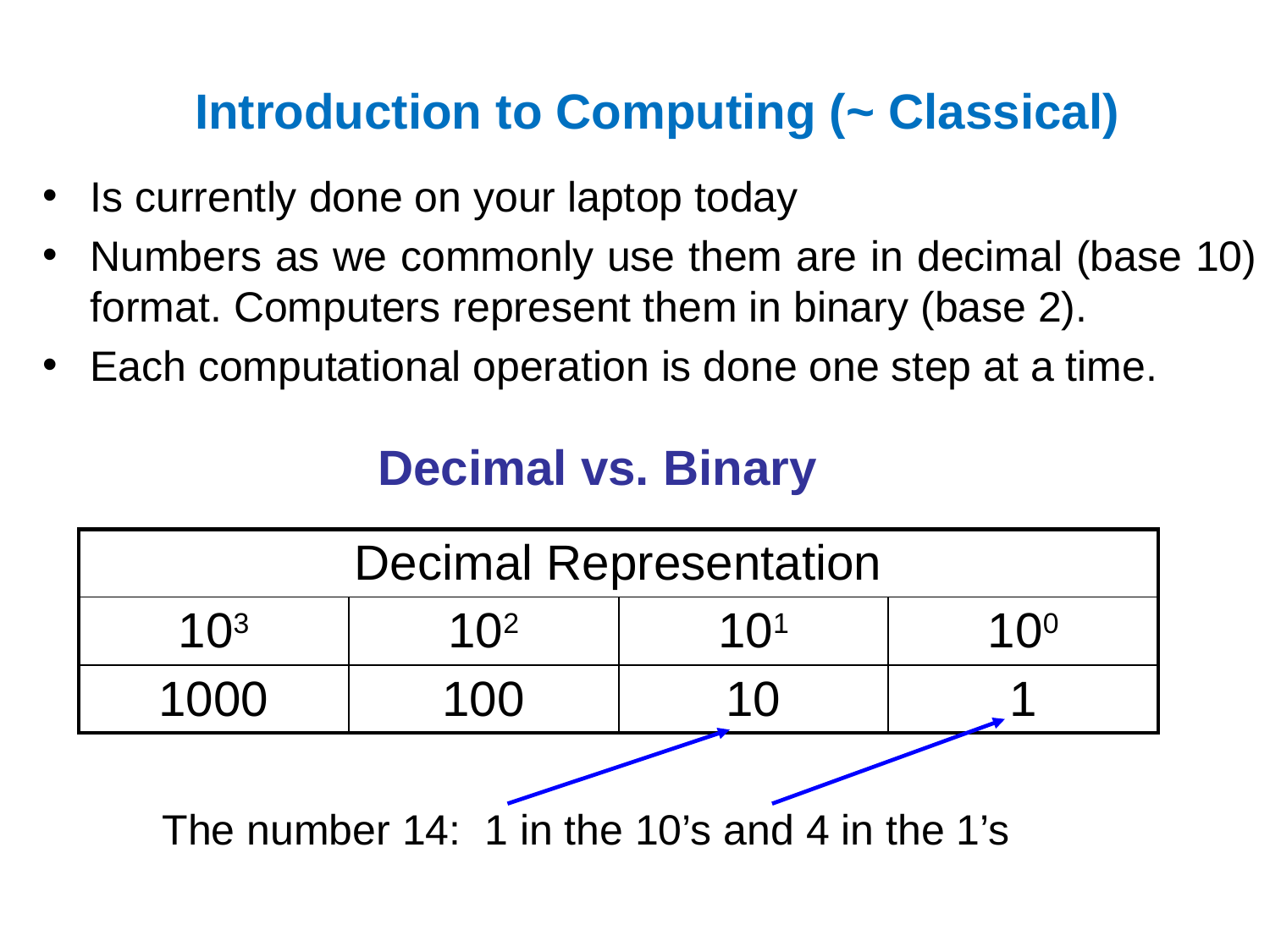

# Introduction to Computing (~ Classical)
Is currently done on your laptop today
Numbers as we commonly use them are in decimal (base 10) format. Computers represent them in binary (base 2).
Each computational operation is done one step at a time.
Decimal vs. Binary
| Decimal Representation |  |  |  |
| --- | --- | --- | --- |
| 103 | 102 | 101 | 100 |
| 1000 | 100 | 10 | 1 |

The number 14:  1 in the 10’s and 4 in the 1’s